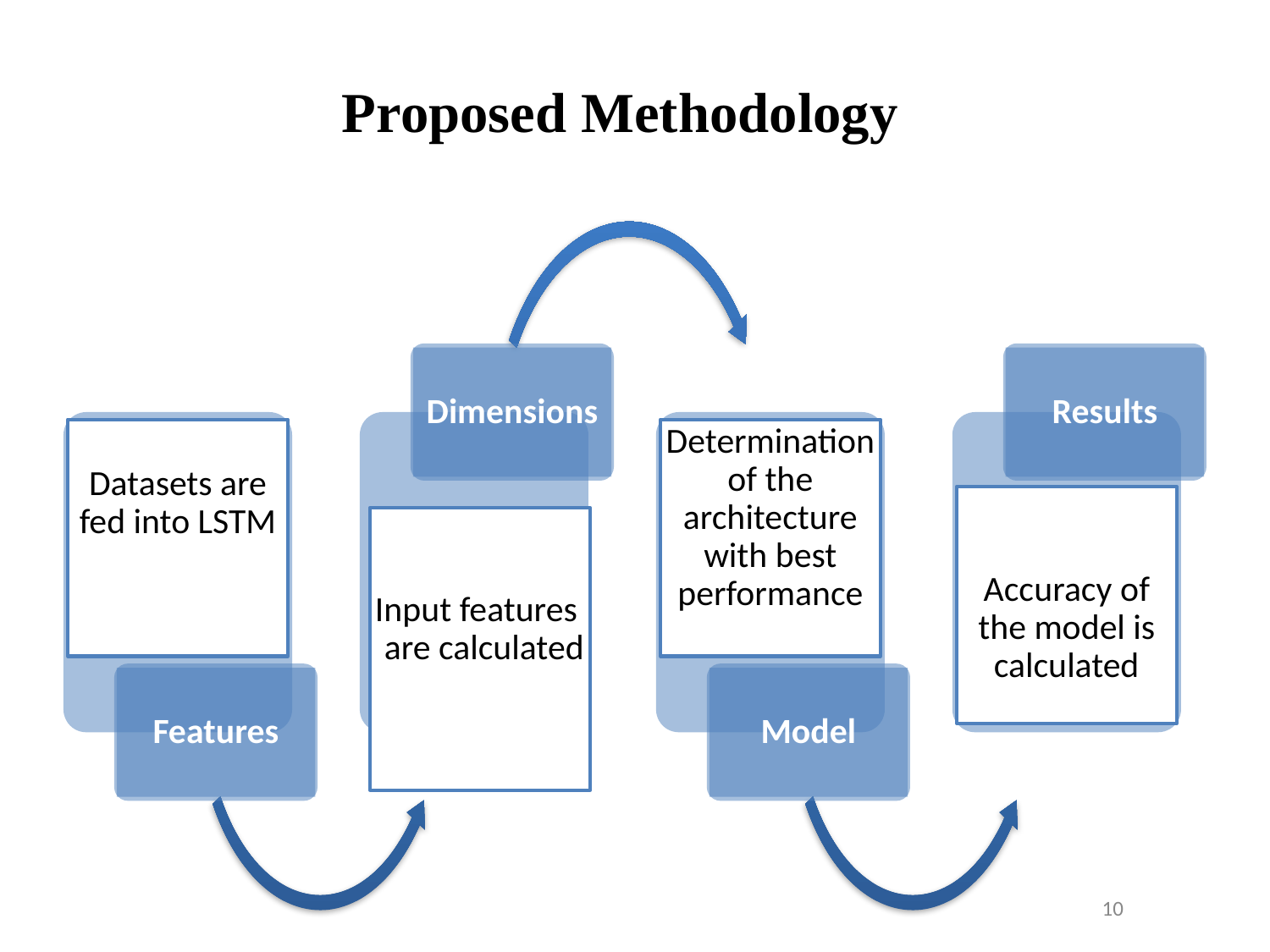

# Proposed Methodology

Dimensions
Results

Datasets are fed into LSTM
Determination of the architecture with best performance

Accuracy of the model is calculated

Input features   are calculated

Features
Model
10